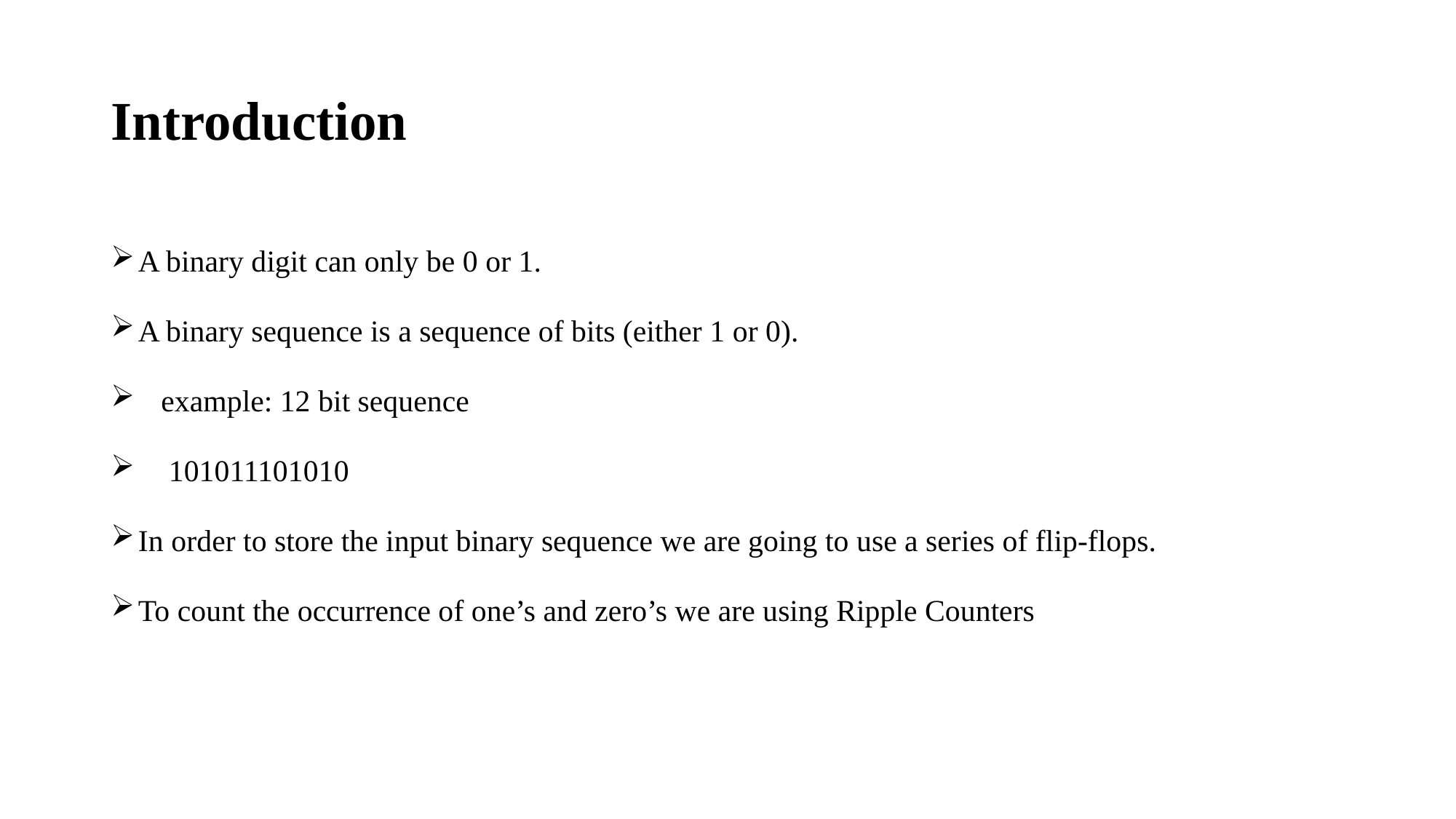

# Introduction
A binary digit can only be 0 or 1.
A binary sequence is a sequence of bits (either 1 or 0).
   example: 12 bit sequence
    101011101010
In order to store the input binary sequence we are going to use a series of flip-flops.
To count the occurrence of one’s and zero’s we are using Ripple Counters